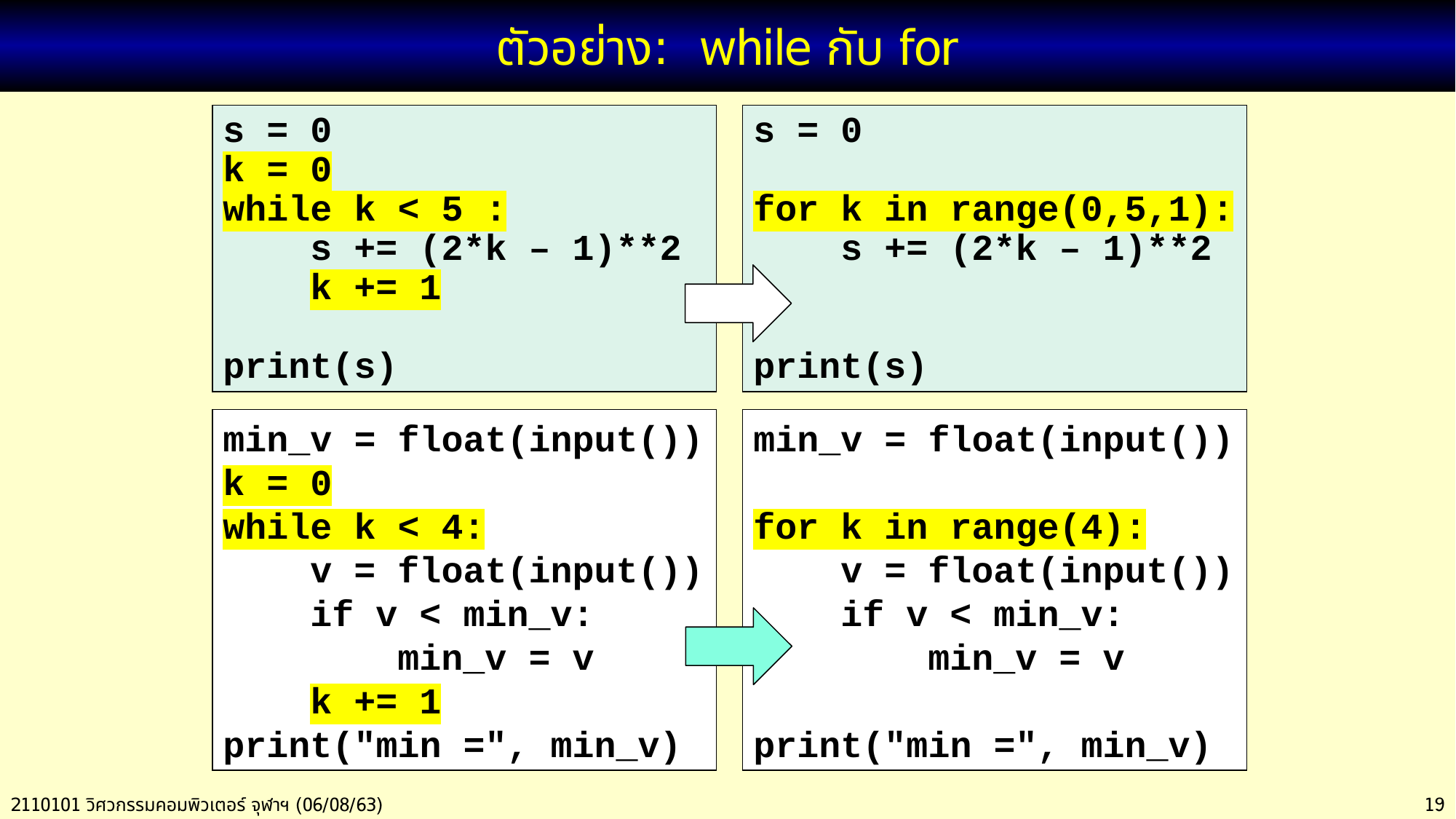

# ตัวอย่าง:  while กับ for
s = 0
k = 0
while k < 5 :
    s += (2*k – 1)**2
    k += 1

print(s)
s = 0

for k in range(0,5,1):
    s += (2*k – 1)**2

print(s)

min_v = float(input())
k = 0
while k < 4:
    v = float(input())
    if v < min_v:
        min_v = v
    k += 1
print("min =", min_v)
min_v = float(input())

for k in range(4):
    v = float(input())
    if v < min_v:
        min_v = v

print("min =", min_v)